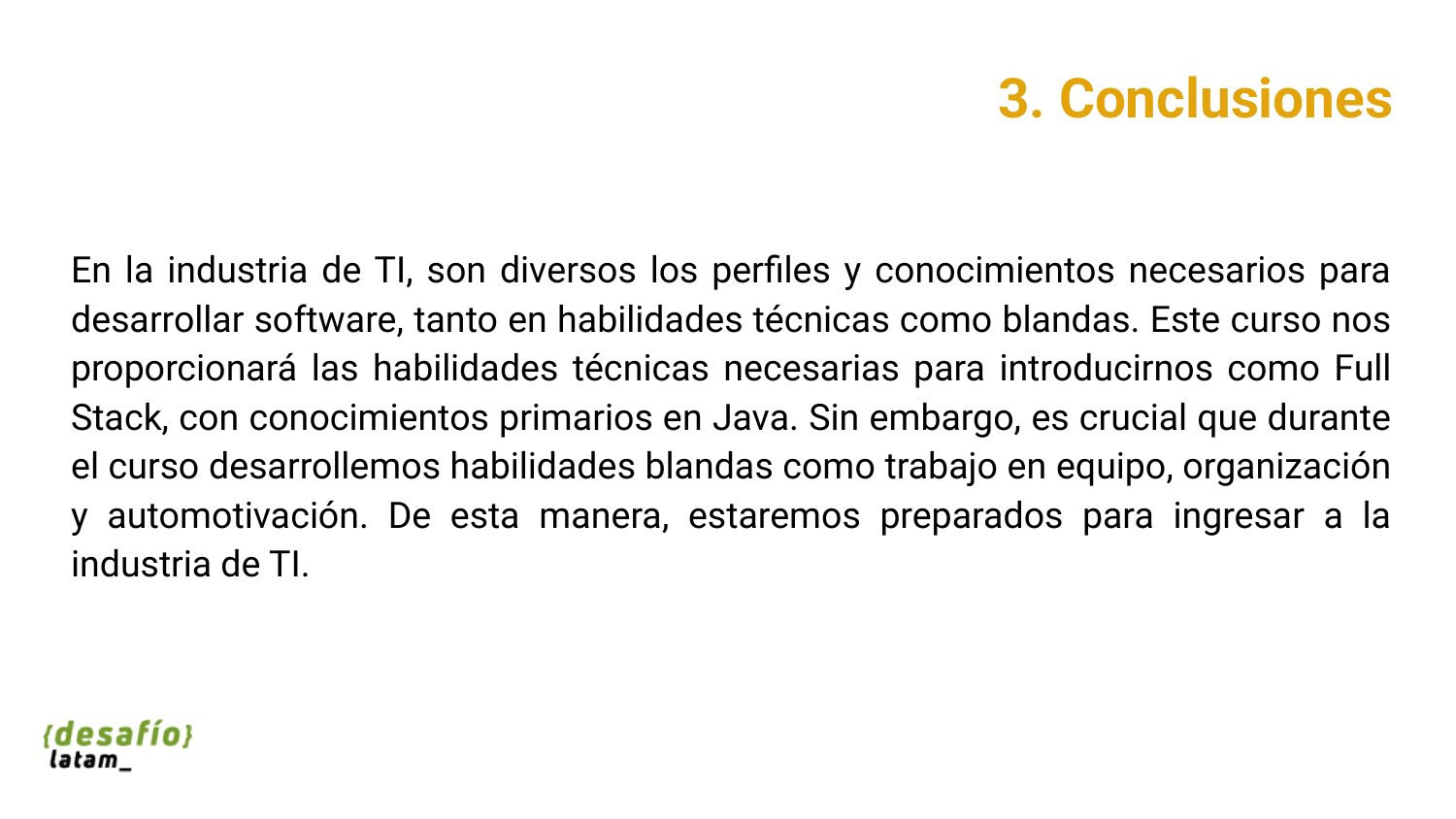

# 3. Conclusiones
En la industria de TI, son diversos los perfiles y conocimientos necesarios para desarrollar software, tanto en habilidades técnicas como blandas. Este curso nos proporcionará las habilidades técnicas necesarias para introducirnos como Full Stack, con conocimientos primarios en Java. Sin embargo, es crucial que durante el curso desarrollemos habilidades blandas como trabajo en equipo, organización y automotivación. De esta manera, estaremos preparados para ingresar a la industria de TI.